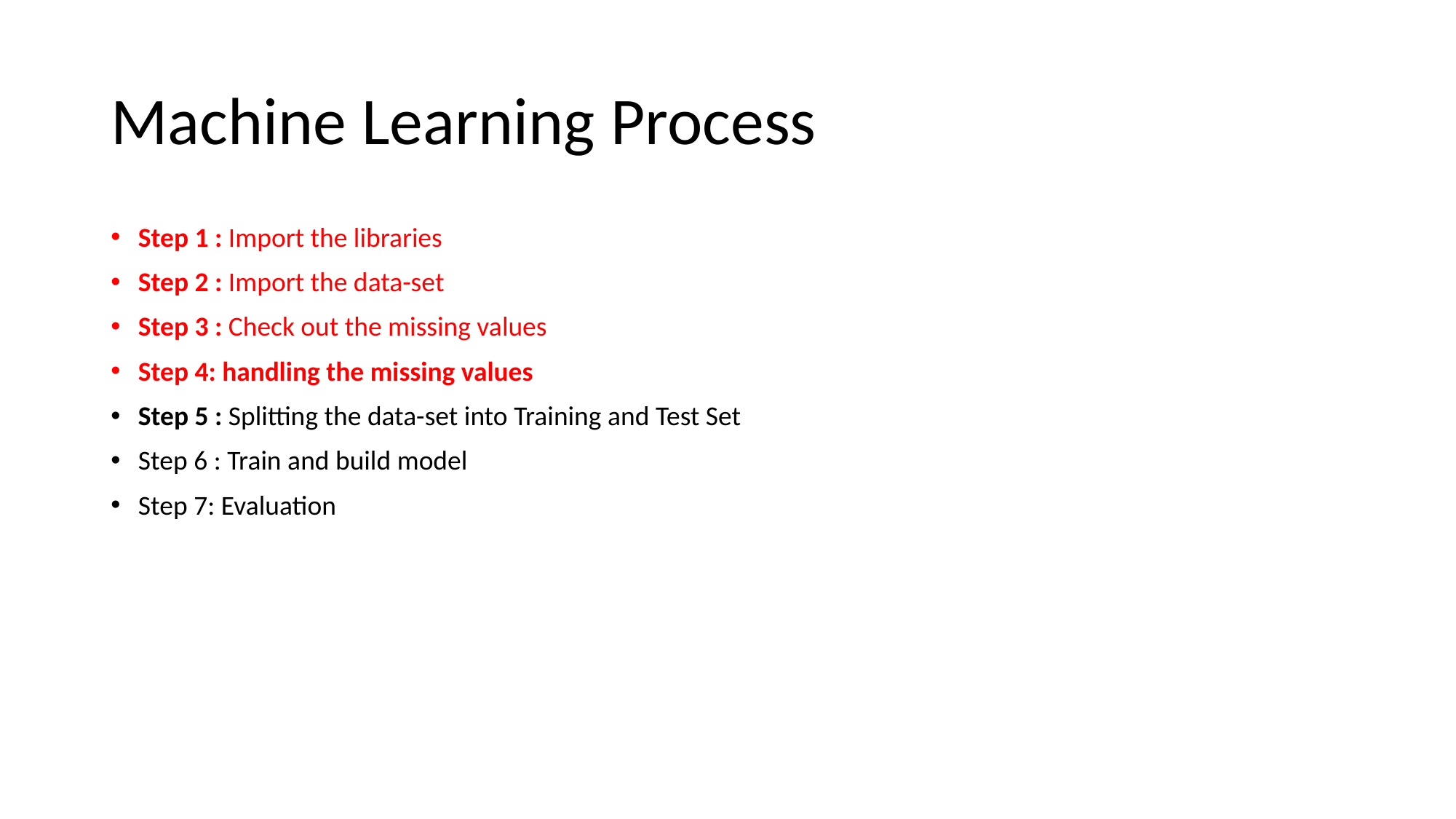

# Machine Learning Process
Step 1 : Import the libraries
Step 2 : Import the data-set
Step 3 : Check out the missing values
Step 4: handling the missing values
Step 5 : Splitting the data-set into Training and Test Set
Step 6 : Train and build model
Step 7: Evaluation